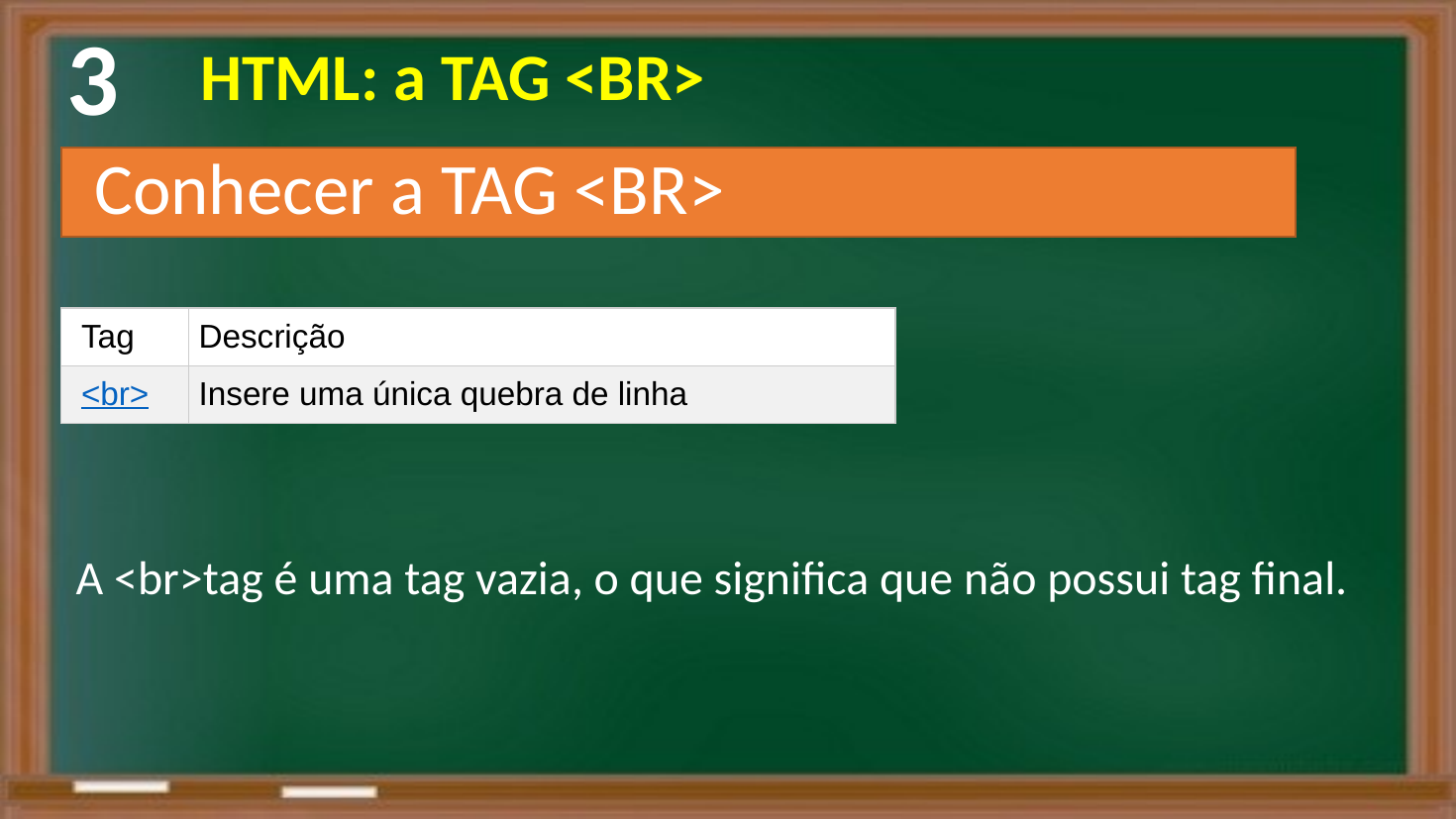

3
         HTML: a TAG <BR>
Conhecer a TAG <BR>

| Tag | Descrição |
| --- | --- |
| <br> | Insere uma única quebra de linha |
A <br>tag é uma tag vazia, o que significa que não possui tag final.